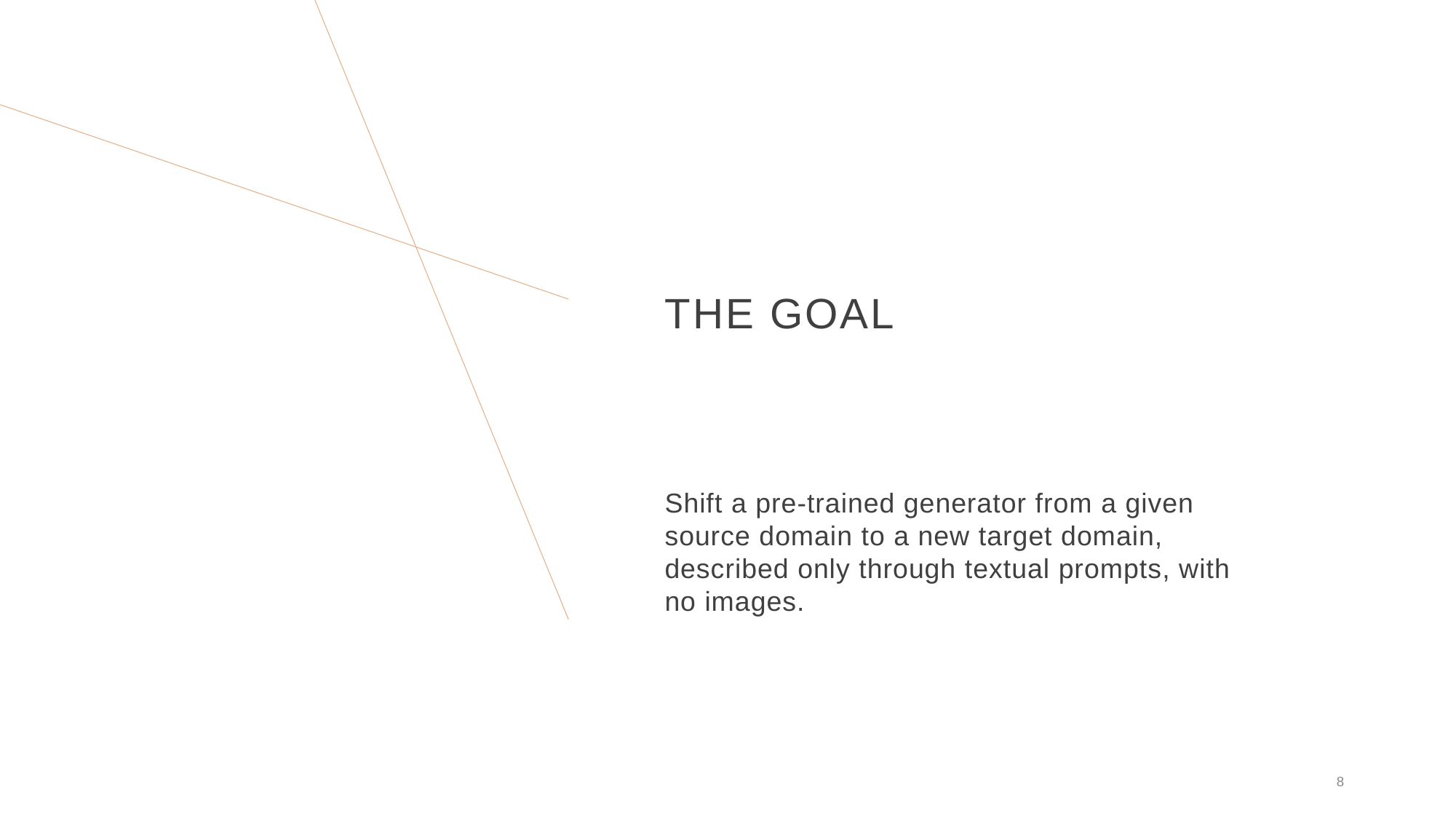

# The GOAL
Shift a pre-trained generator from a given source domain to a new target domain, described only through textual prompts, with no images.
8